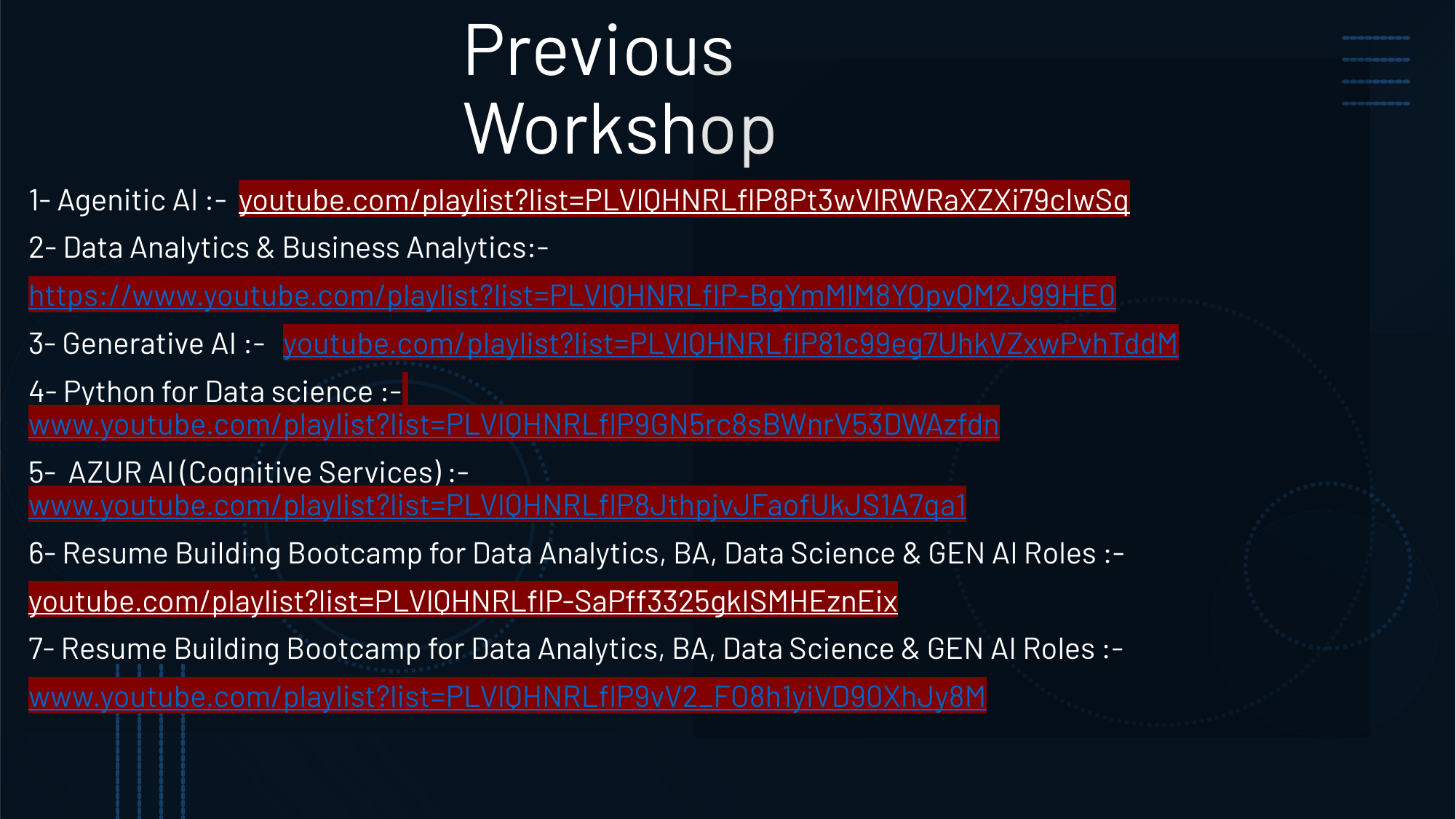

# Previous Workshop

1- Agenitic AI :-  youtube.com/playlist?list=PLVlQHNRLflP8Pt3wVlRWRaXZXi79cIwSq
2- Data Analytics & Business Analytics:-
https://www.youtube.com/playlist?list=PLVlQHNRLflP-BgYmMlM8YQpvQM2J99HE0
3- Generative AI :-   youtube.com/playlist?list=PLVlQHNRLflP81c99eg7UhkVZxwPvhTddM
4- Python for Data science :- www.youtube.com/playlist?list=PLVlQHNRLflP9GN5rc8sBWnrV53DWAzfdn
5-  AZUR AI (Cognitive Services) :- www.youtube.com/playlist?list=PLVlQHNRLflP8JthpjvJFaofUkJS1A7qa1
6- Resume Building Bootcamp for Data Analytics, BA, Data Science & GEN AI Roles :-
youtube.com/playlist?list=PLVlQHNRLflP-SaPff3325gkISMHEznEix
7- Resume Building Bootcamp for Data Analytics, BA, Data Science & GEN AI Roles :-
www.youtube.com/playlist?list=PLVlQHNRLflP9vV2_FO8h1yiVD90XhJy8M